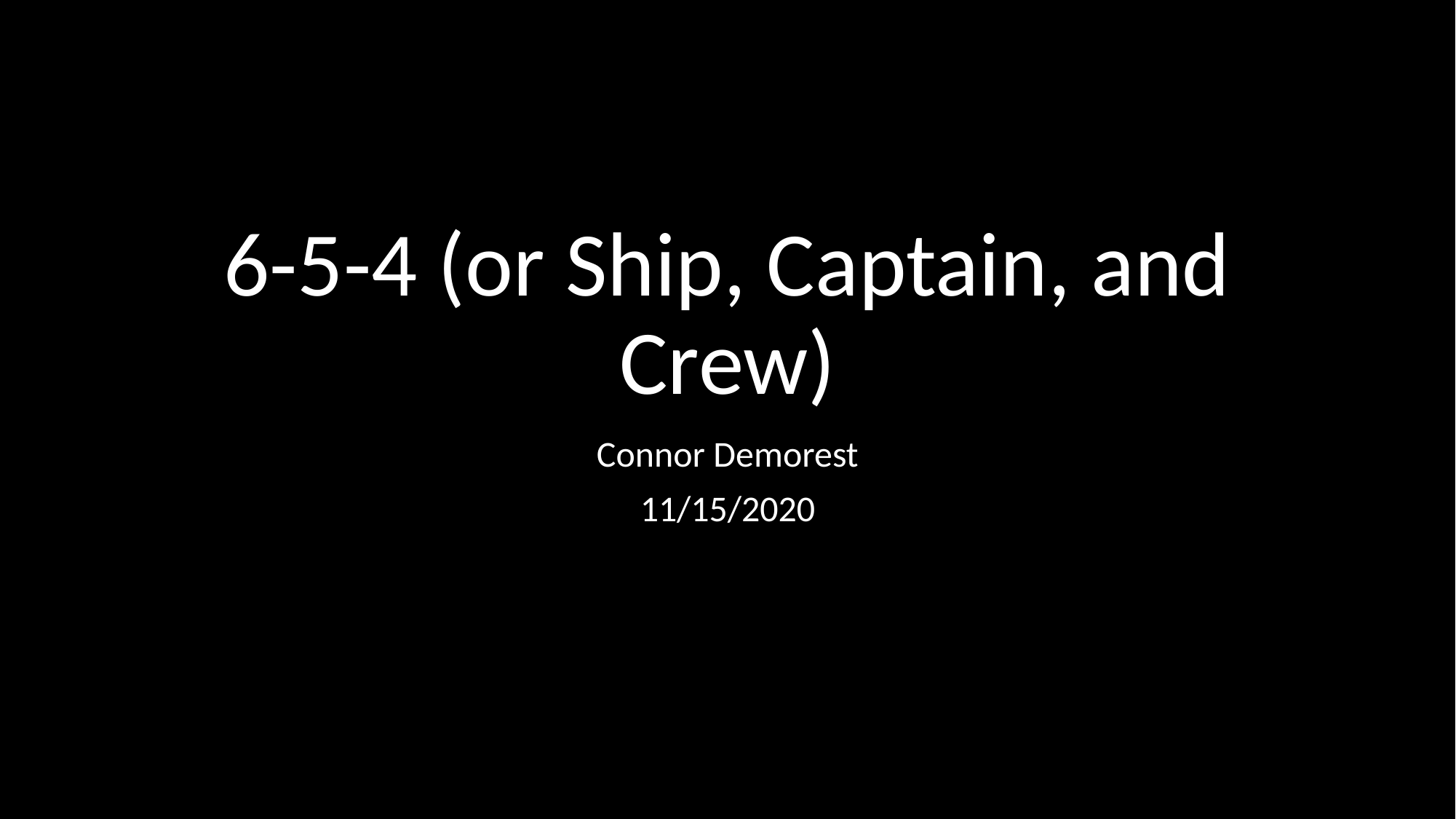

# 6-5-4 (or Ship, Captain, and Crew)
Connor Demorest
11/15/2020